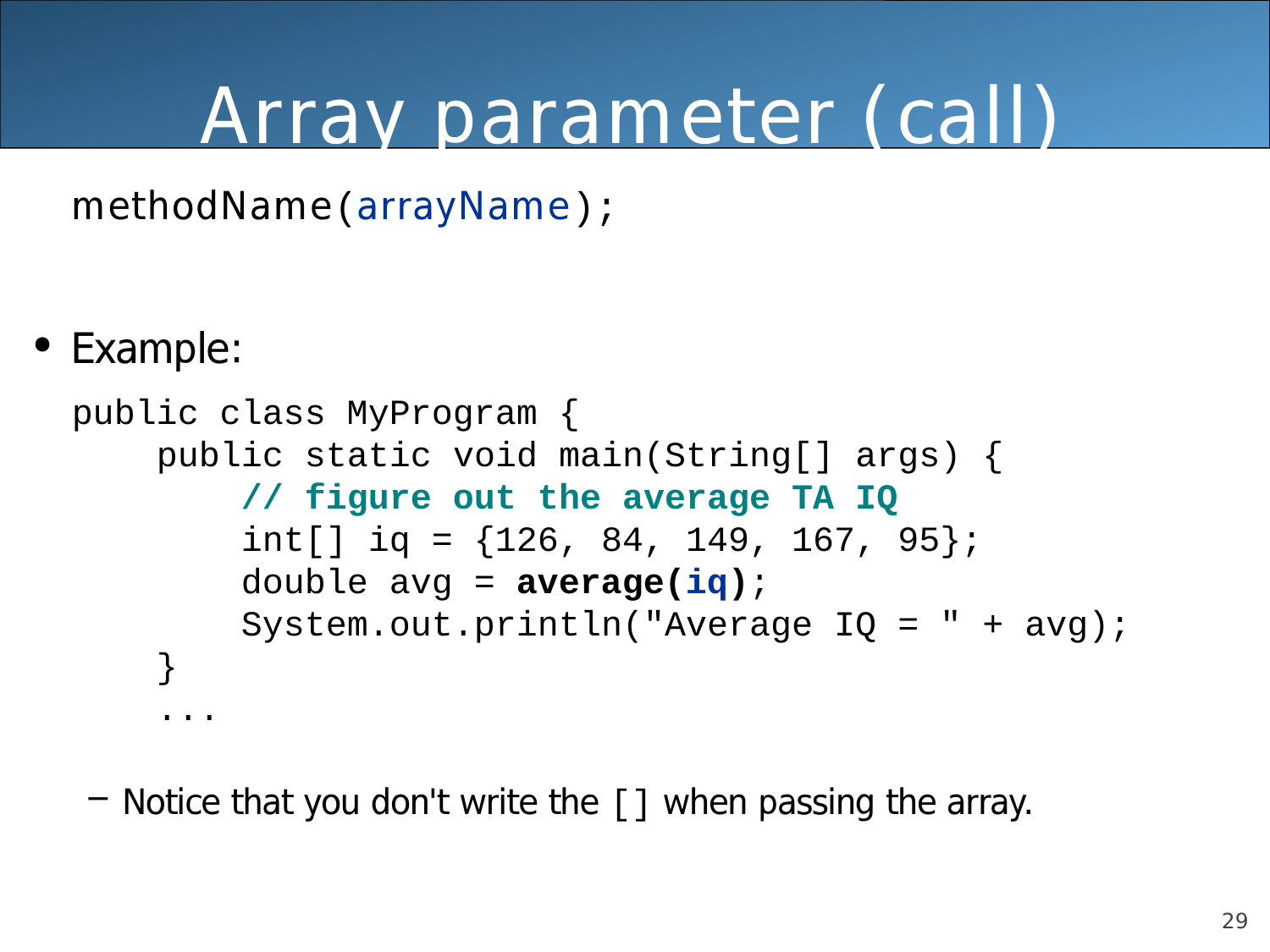

Array parameter (call)
	methodName(arrayName);

Example:

	public class MyProgram {
	    public static void main(String[] args) {
	        // figure out the average TA IQ
	        int[] iq = {126, 84, 149, 167, 95};
	        double avg = average(iq);
	        System.out.println("Average IQ = " + avg);
	    }
	    ...

Notice that you don't write the [] when passing the array.